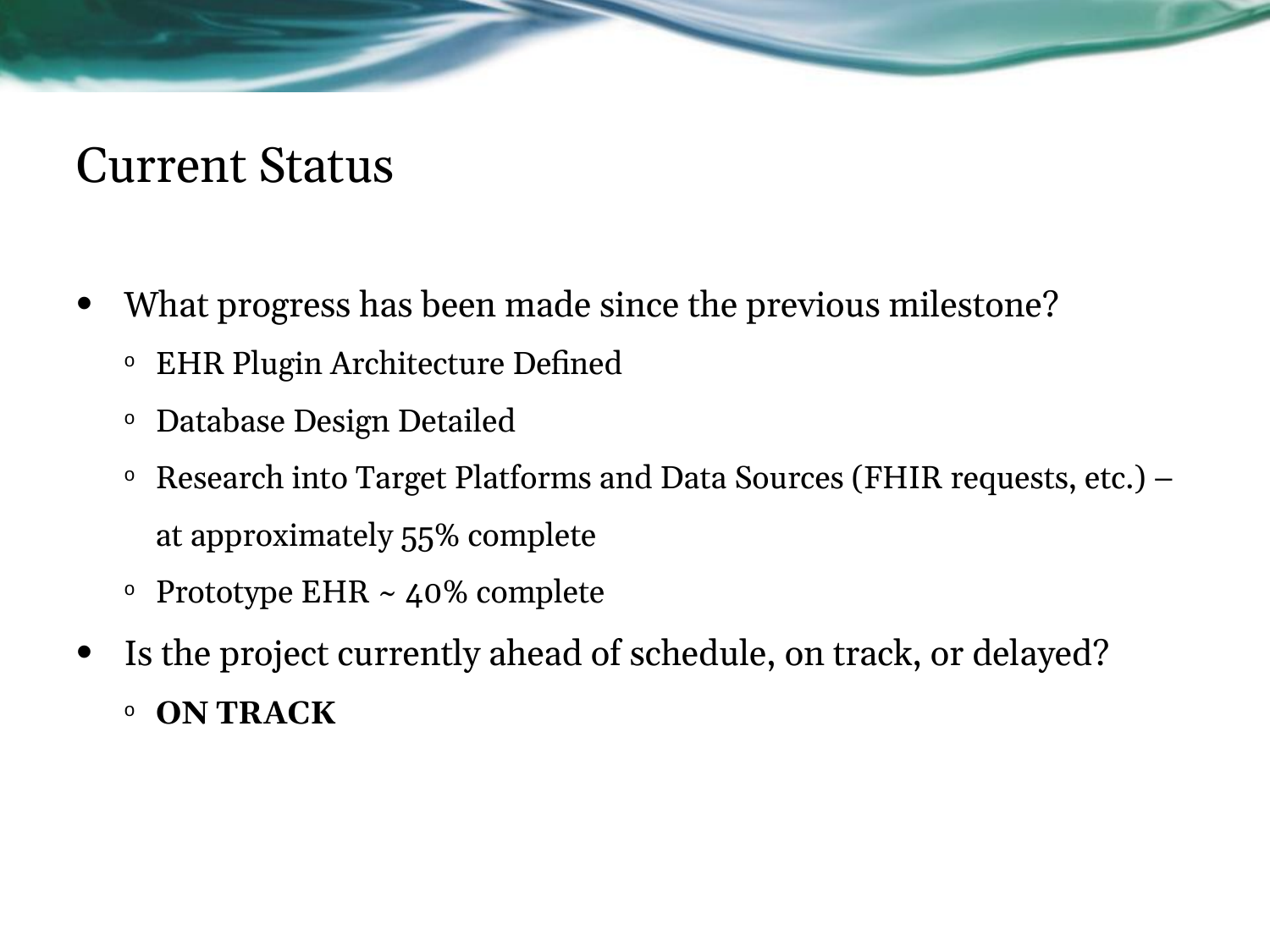

# Current Status
What progress has been made since the previous milestone?
EHR Plugin Architecture Defined
Database Design Detailed
Research into Target Platforms and Data Sources (FHIR requests, etc.) – at approximately 55% complete
Prototype EHR ~ 40% complete
Is the project currently ahead of schedule, on track, or delayed?
ON TRACK